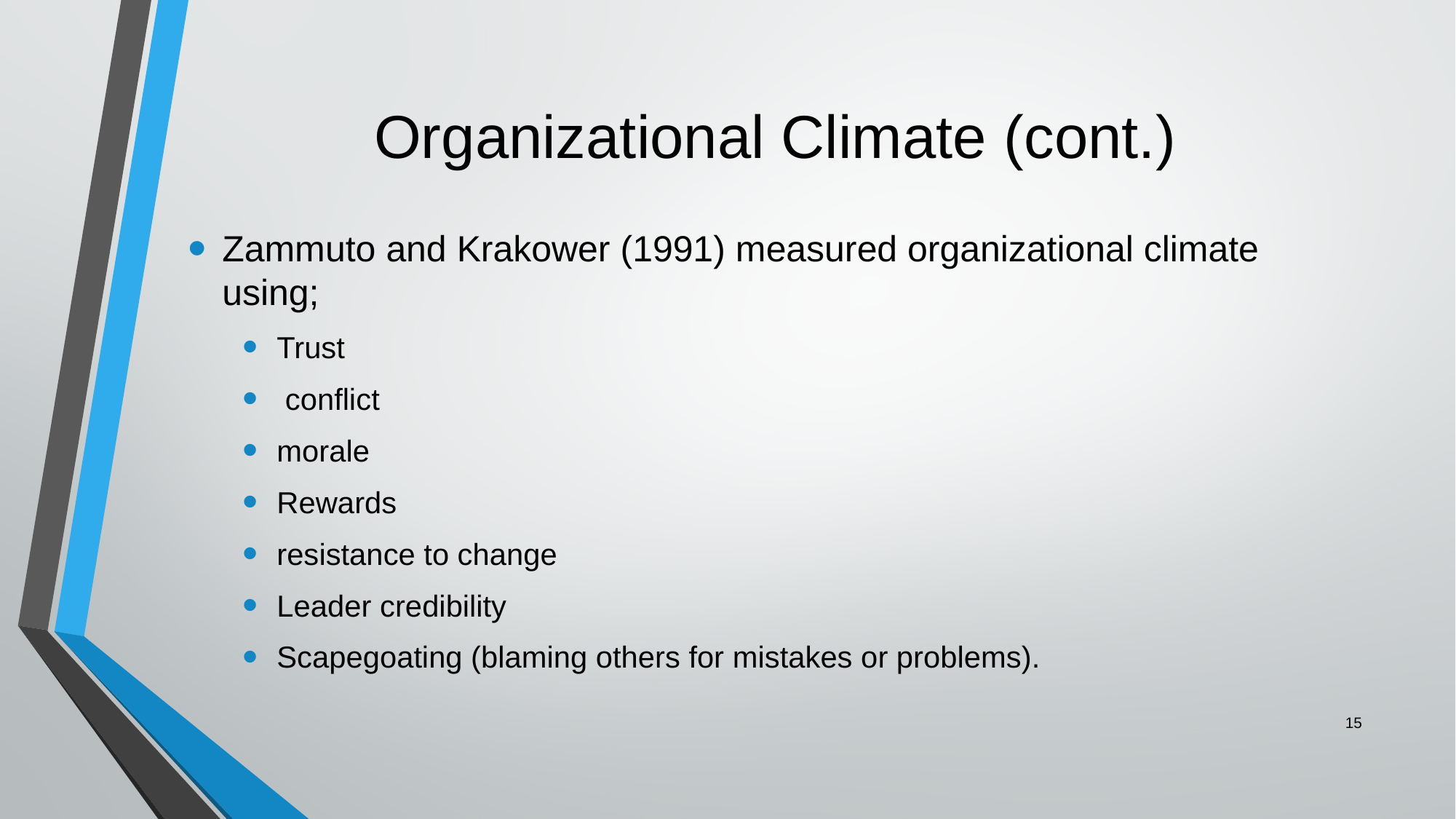

# Organizational Climate (cont.)
Zammuto and Krakower (1991) measured organizational climate using;
Trust
 conflict
morale
Rewards
resistance to change
Leader credibility
Scapegoating (blaming others for mistakes or problems).

15